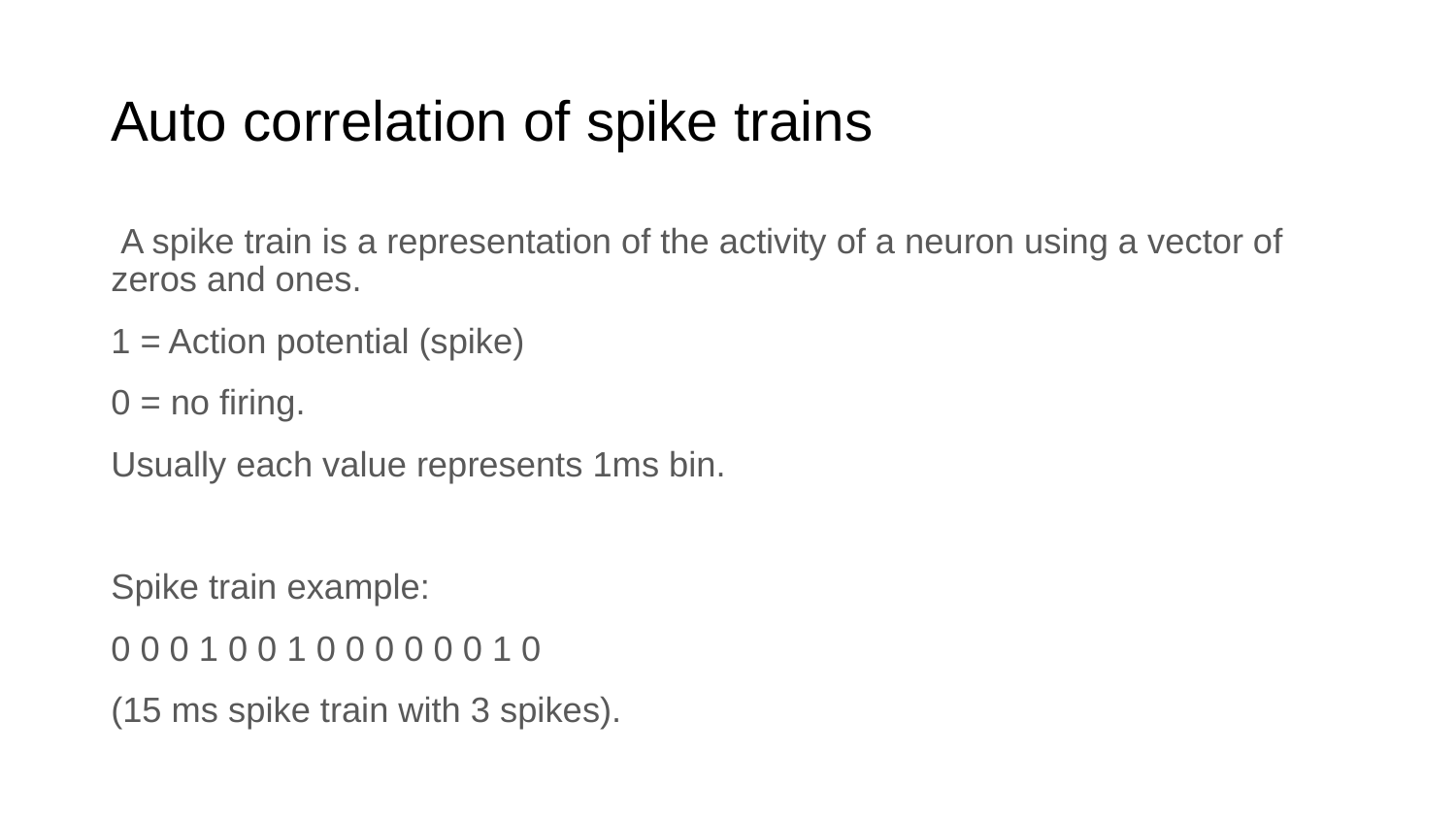

# Auto correlation of spike trains
 A spike train is a representation of the activity of a neuron using a vector of zeros and ones.
1 = Action potential (spike)
0 = no firing.
Usually each value represents 1ms bin.

Spike train example:
0 0 0 1 0 0 1 0 0 0 0 0 0 1 0
(15 ms spike train with 3 spikes).